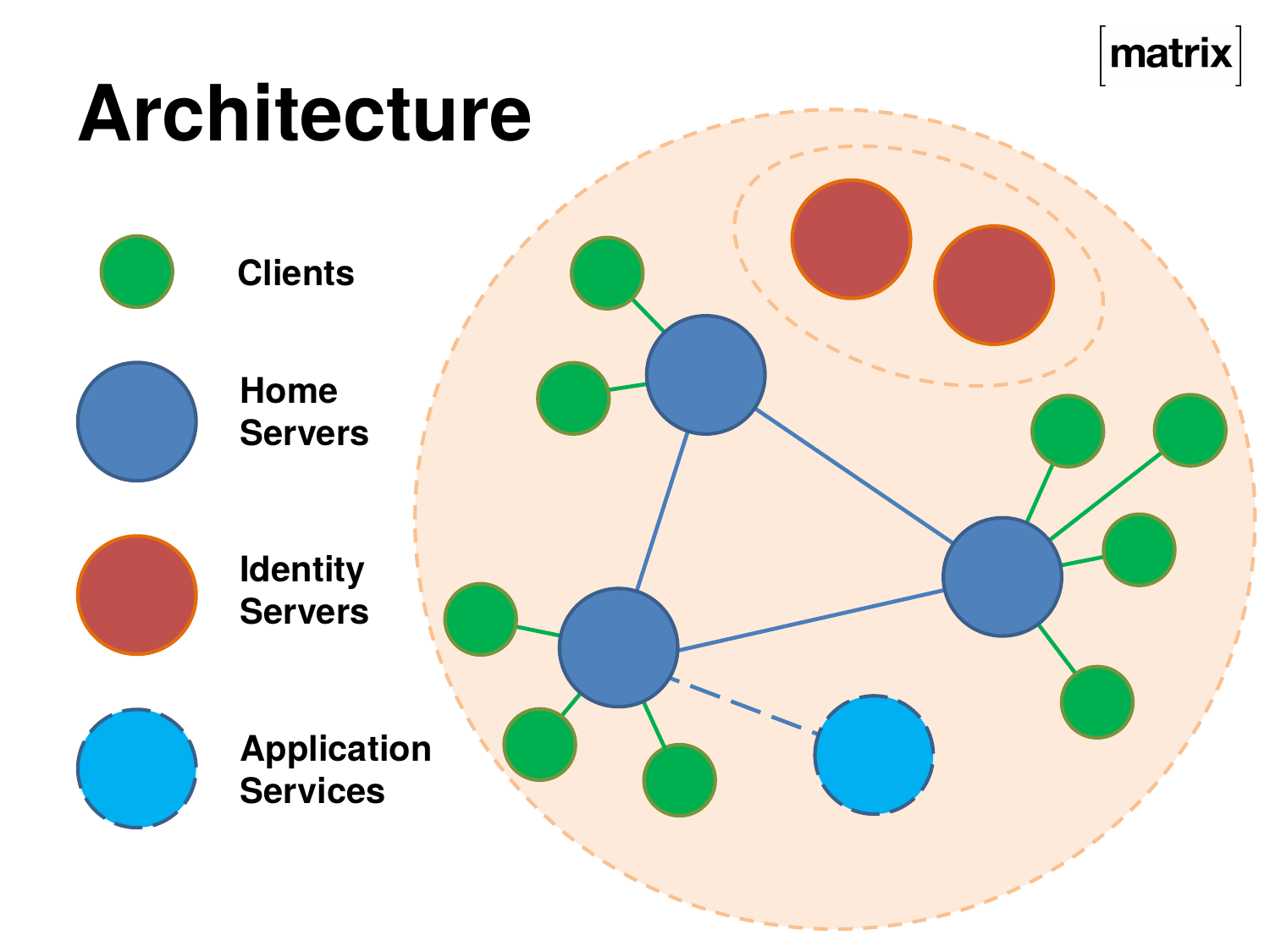

Architecture

Clients

Home Servers

Identity
Servers

Application
Services

5